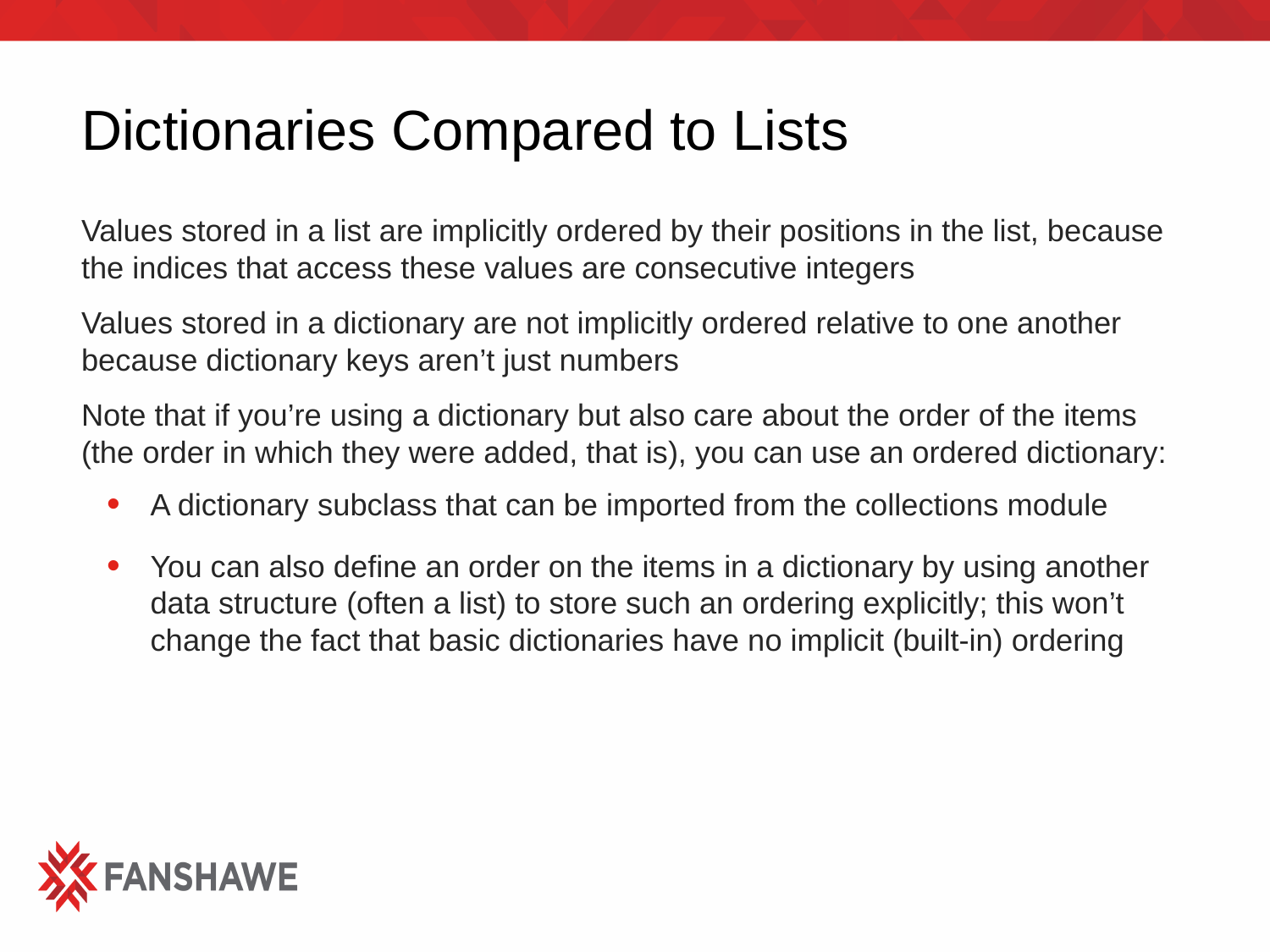

# Dictionaries Compared to Lists
Values stored in a list are implicitly ordered by their positions in the list, because the indices that access these values are consecutive integers
Values stored in a dictionary are not implicitly ordered relative to one another because dictionary keys aren’t just numbers
Note that if you’re using a dictionary but also care about the order of the items (the order in which they were added, that is), you can use an ordered dictionary:
A dictionary subclass that can be imported from the collections module
You can also define an order on the items in a dictionary by using another data structure (often a list) to store such an ordering explicitly; this won’t change the fact that basic dictionaries have no implicit (built-in) ordering